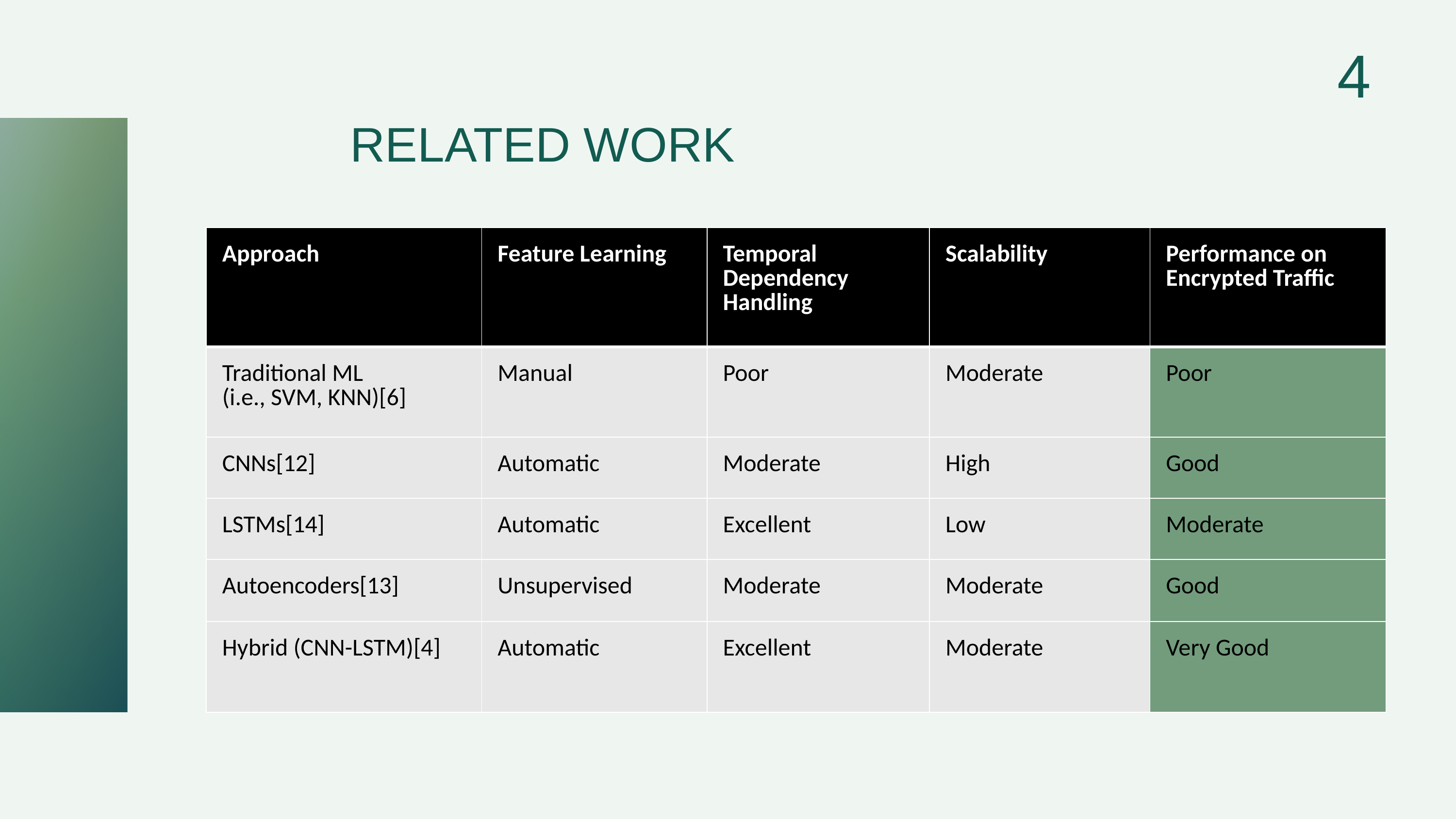

4
RELATED WORK

| Approach | Feature Learning | Temporal Dependency Handling | Scalability | Performance on Encrypted Traffic |
| --- | --- | --- | --- | --- |
| Traditional ML (i.e., SVM, KNN)[6] | Manual | Poor | Moderate | Poor |
| CNNs[12] | Automatic | Moderate | High | Good |
| LSTMs[14] | Automatic | Excellent | Low | Moderate |
| Autoencoders[13] | Unsupervised | Moderate | Moderate | Good |
| Hybrid (CNN-LSTM)[4] | Automatic | Excellent | Moderate | Very Good |